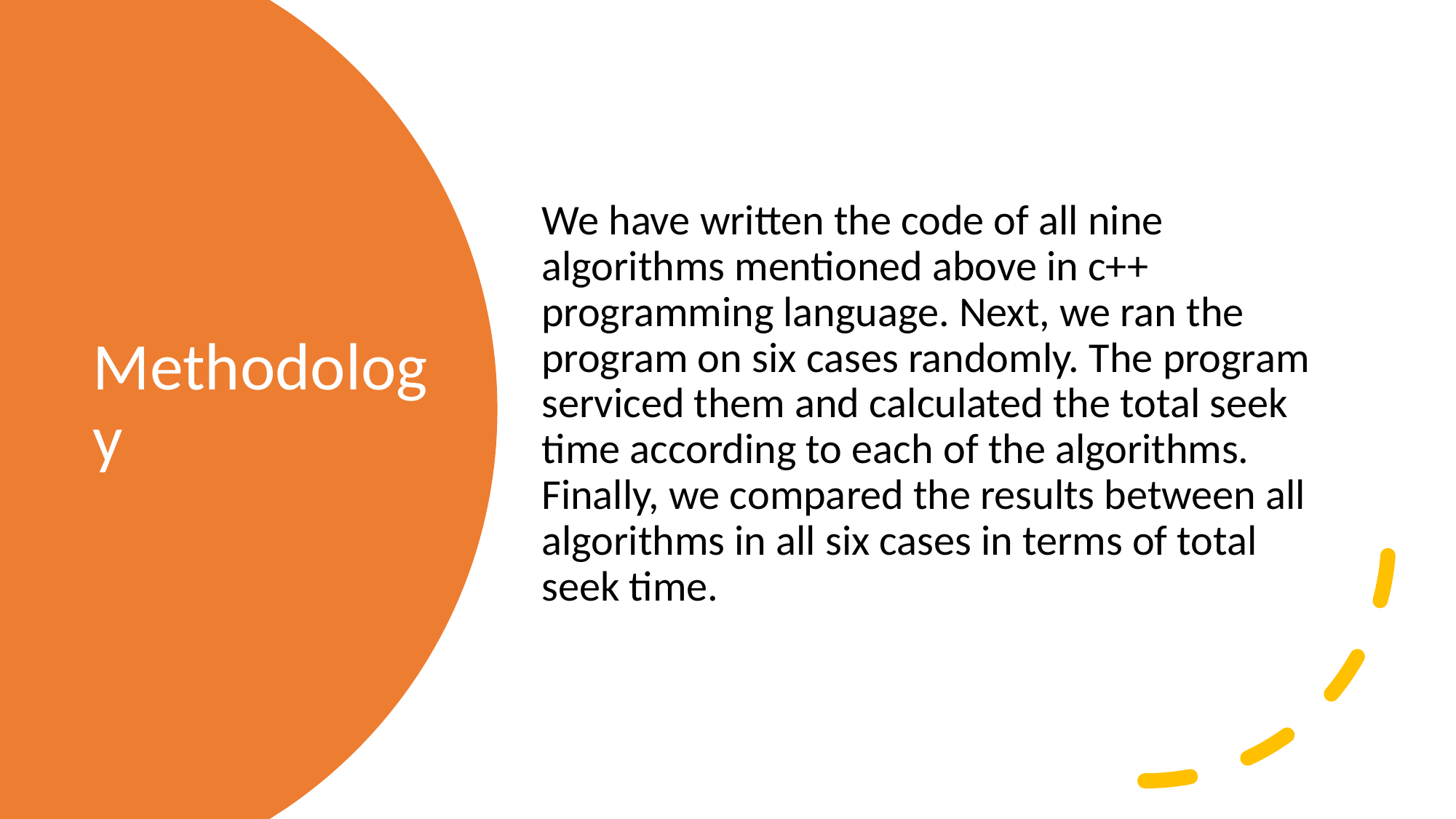

We have written the code of all nine algorithms mentioned above in c++ programming language. Next, we ran the program on six cases randomly. The program serviced them and calculated the total seek time according to each of the algorithms. Finally, we compared the results between all algorithms in all six cases in terms of total seek time.
# Methodology